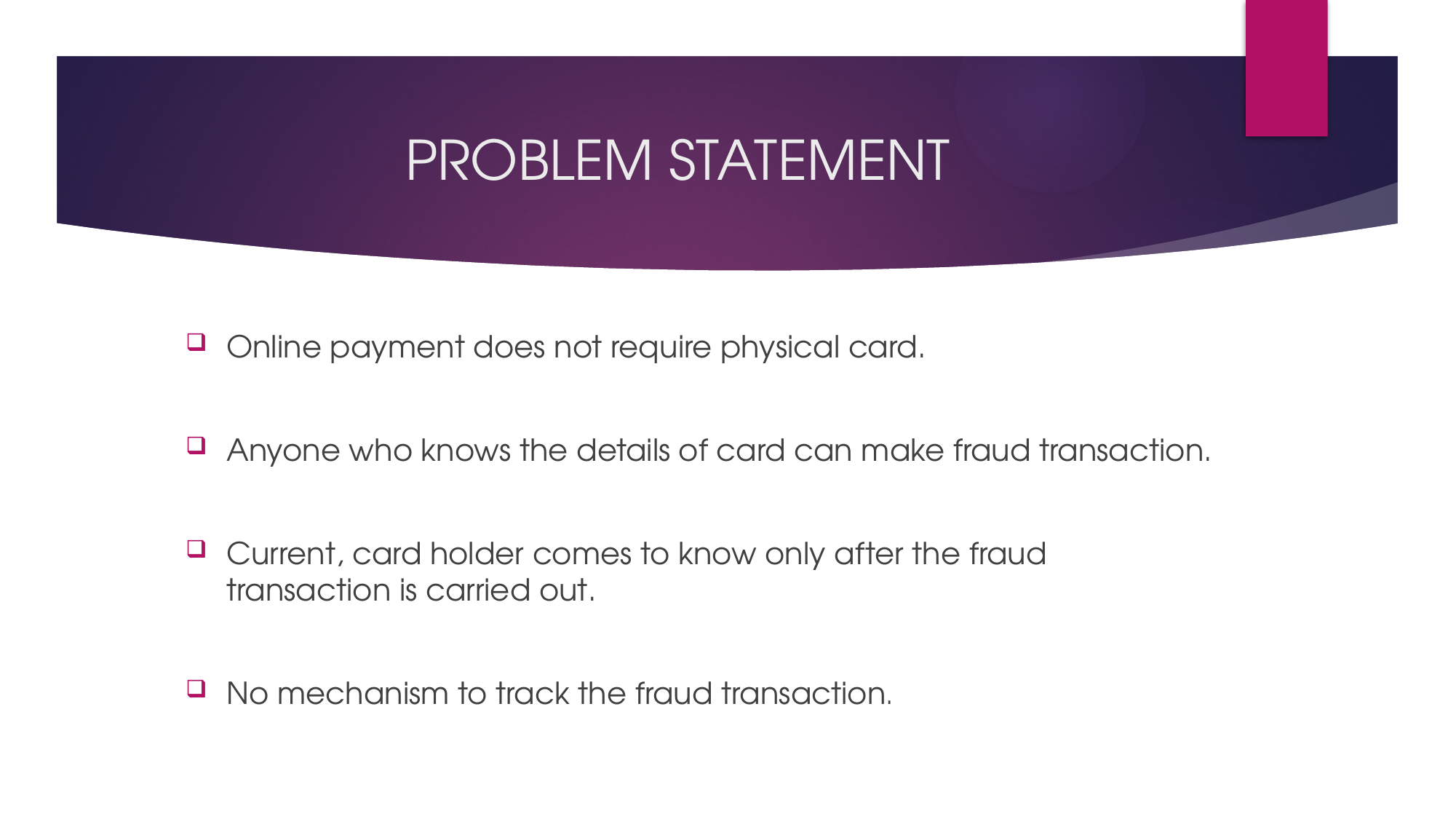

# PROBLEM STATEMENT
Online payment does not require physical card.

Anyone who knows the details of card can make fraud transaction.

Current, card holder comes to know only after the fraud transaction is carried out.

No mechanism to track the fraud transaction.